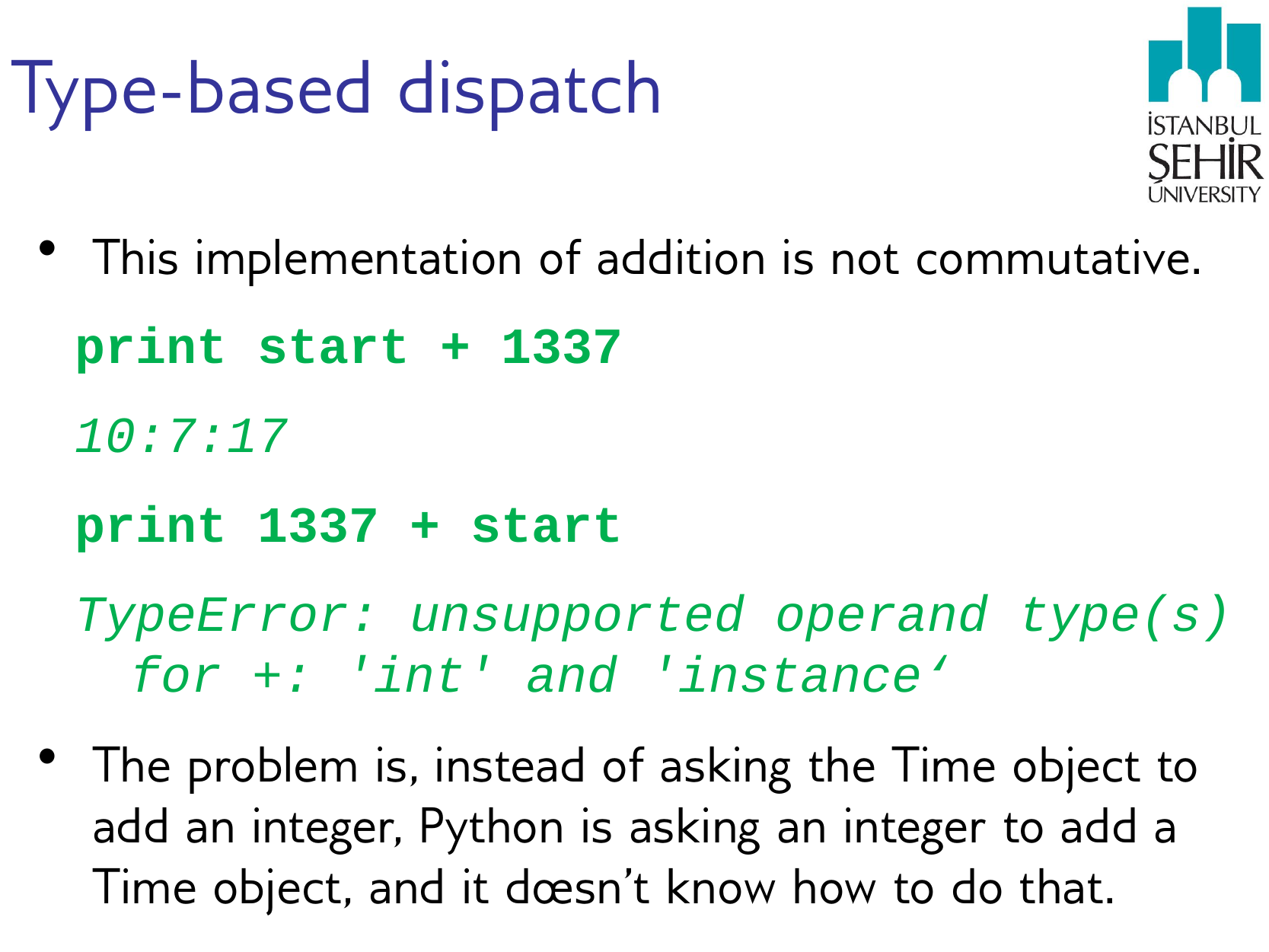

# Type-based dispatch
This implementation of addition is not commutative.
print start + 1337
10:7:17
print 1337 + start
TypeError: unsupported operand type(s) for +: 'int' and 'instance‘
The problem is, instead of asking the Time object to add an integer, Python is asking an integer to add a Time object, and it doesn’t know how to do that.